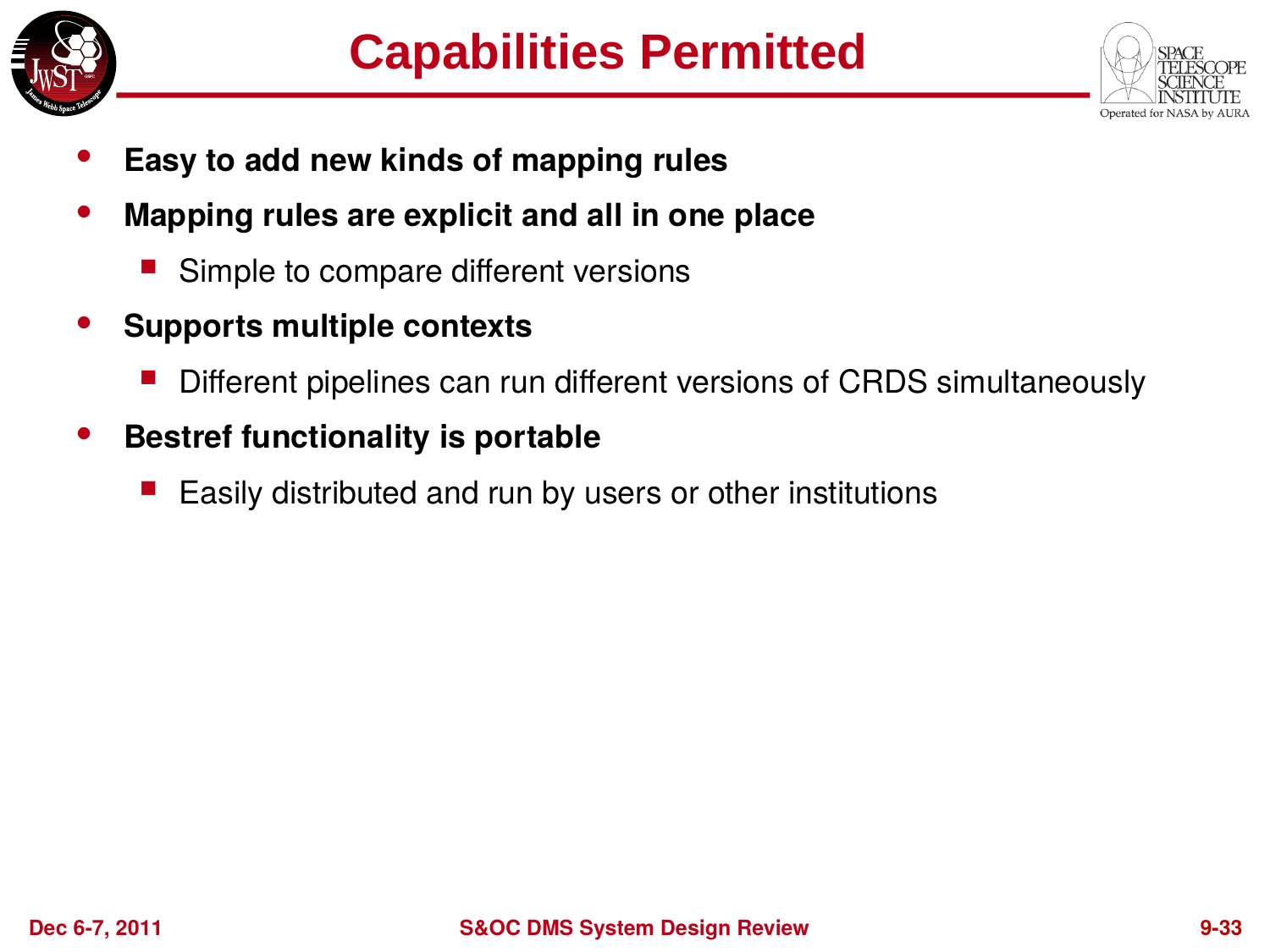

Capabilities Permitted
Easy to add new kinds of mapping rules
Mapping rules are explicit and all in one place
Simple to compare different versions
Supports multiple contexts
Different pipelines can run different versions of CRDS simultaneously
Bestref functionality is portable
Easily distributed and run by users or other institutions
9-33

Dec 6-7, 2011
S&OC DMS System Design Review